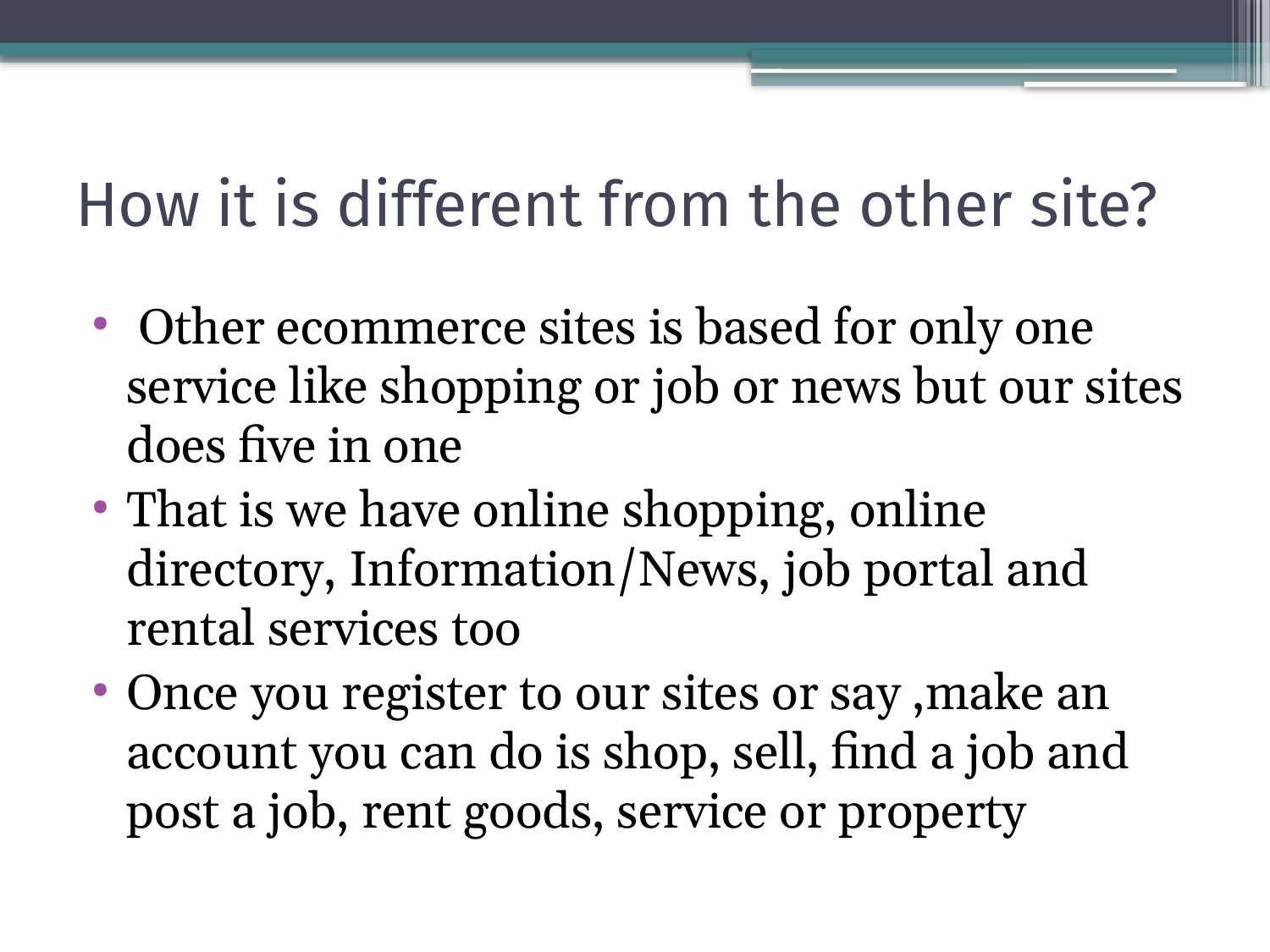

# How it is different from the other site?
 Other ecommerce sites is based for only one service like shopping or job or news but our sites does five in one
That is we have online shopping, online directory, Information/News, job portal and rental services too
Once you register to our sites or say ,make an account you can do is shop, sell, find a job and post a job, rent goods, service or property